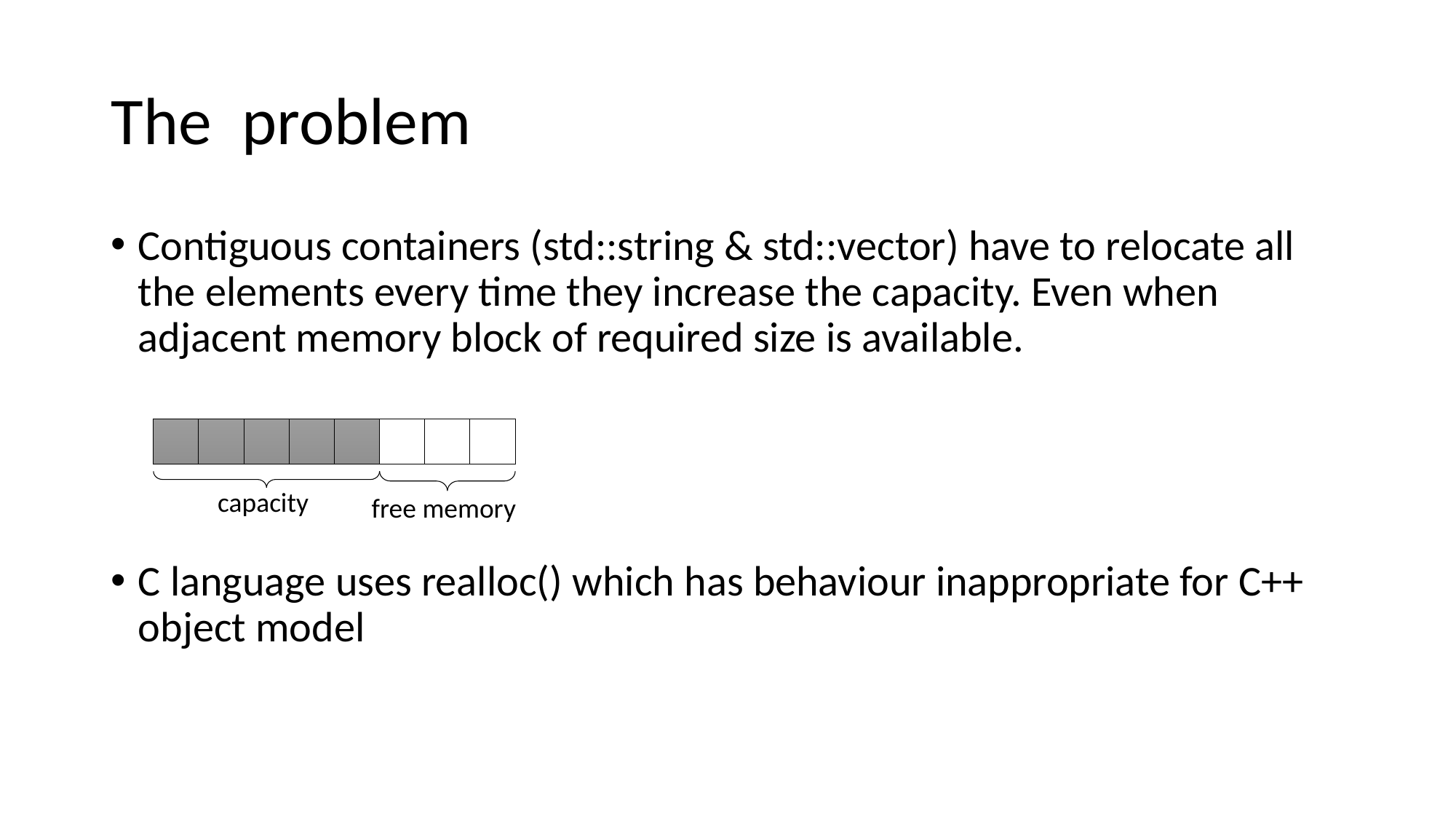

# The  problem
Contiguous containers (std::string & std::vector) have to relocate all the elements every time they increase the capacity. Even when adjacent memory block of required size is available.

C language uses realloc() which has behaviour inappropriate for C++ object model

capacity
free memory